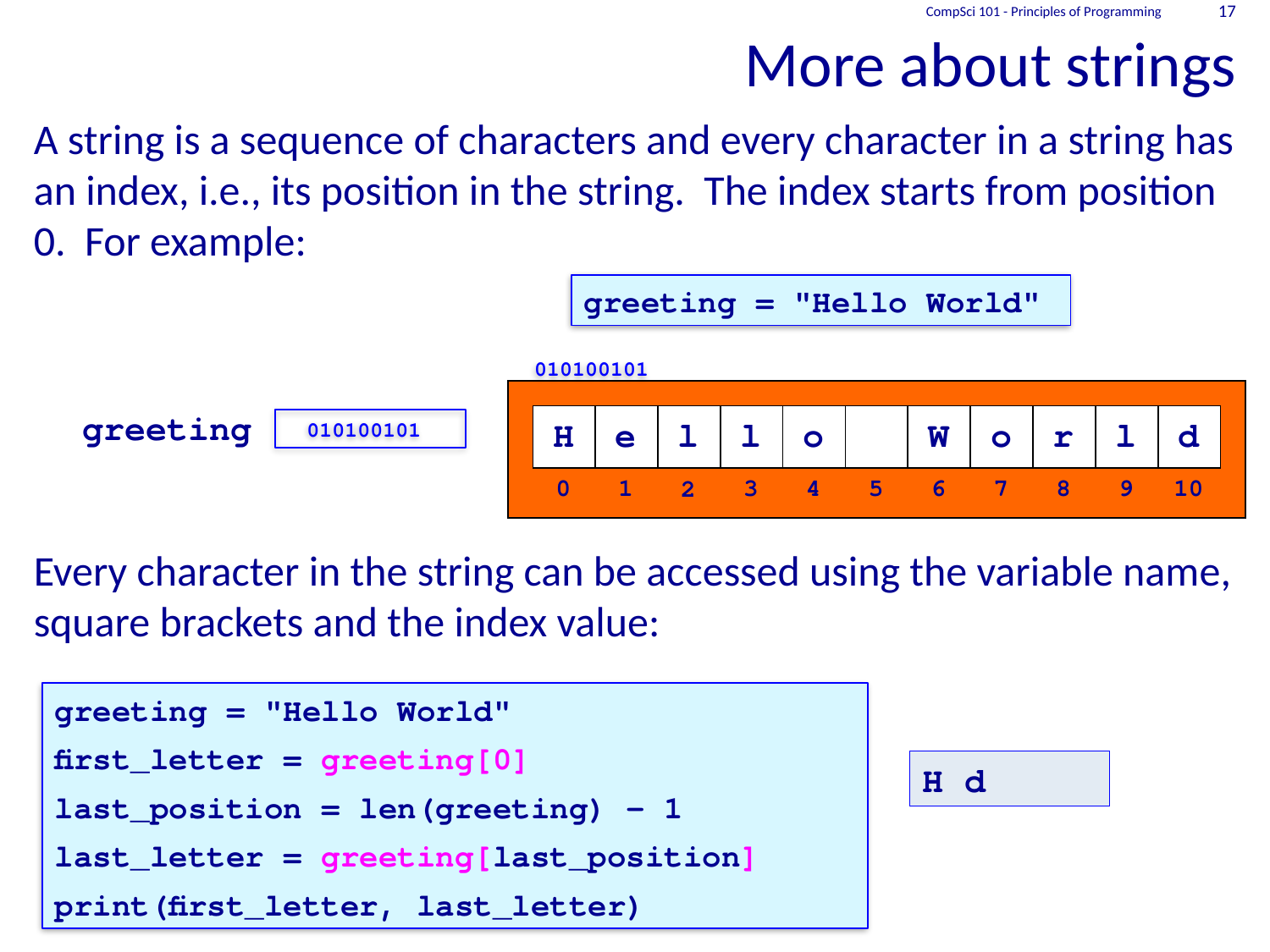

# More about strings
CompSci 101 - Principles of Programming
17
A string is a sequence of characters and every character in a string has an index, i.e., its position in the string.  The index starts from position 0.  For example:

Every character in the string can be accessed using the variable name, square brackets and the index value:
greeting = "Hello World"
010100101

greeting

H

e

l

l

o

W

o

r

l

d
010100101
8
9
4
5
7
10
0
1
3
6
2
greeting = "Hello World"
first_letter = greeting[0]
last_position = len(greeting) - 1
last_letter = greeting[last_position]
print(first_letter, last_letter)
H d